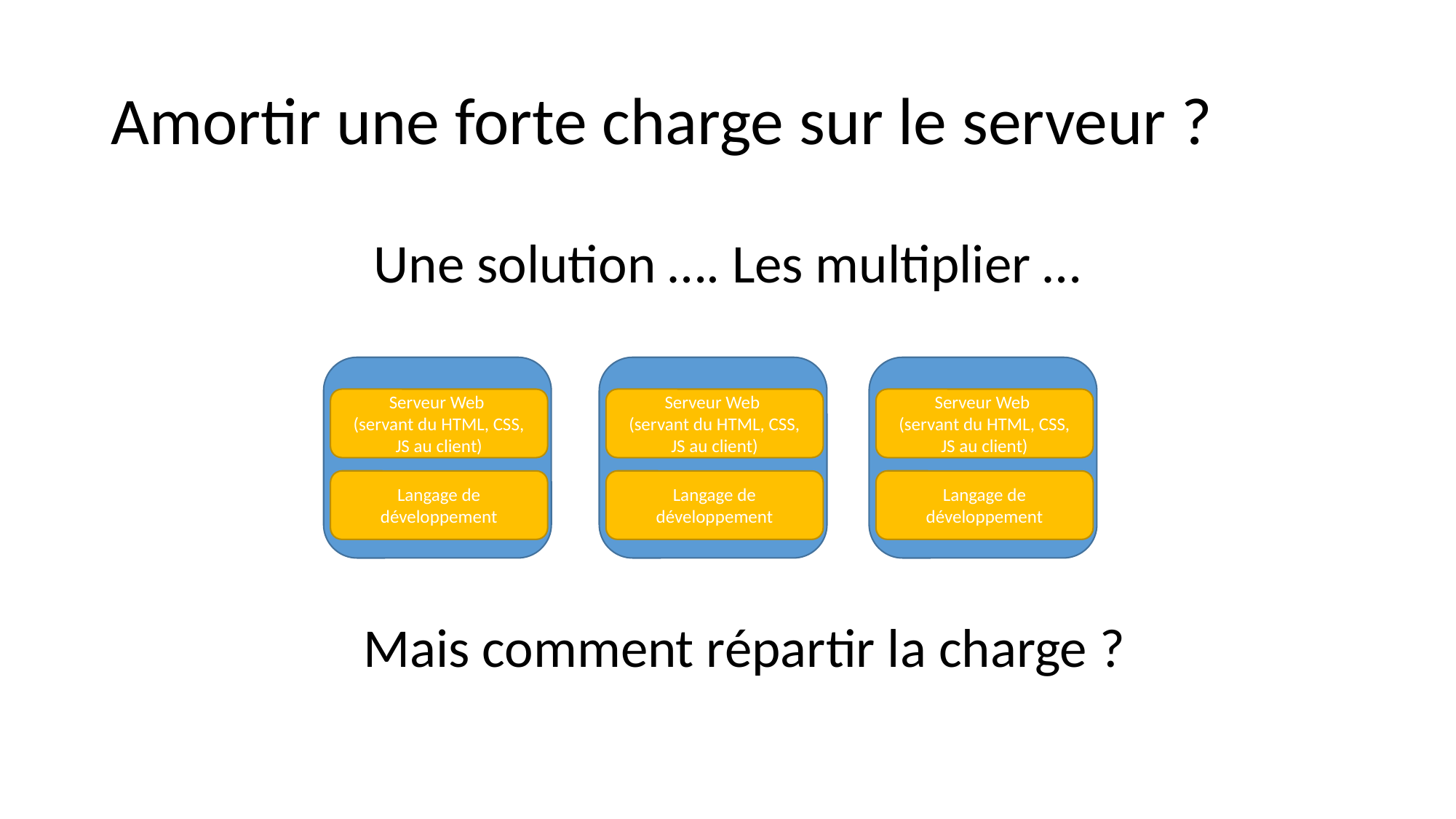

# Amortir une forte charge sur le serveur ?
Une solution …. Les multiplier …

Serveur Web
(servant du HTML, CSS, JS au client)
Serveur Web
(servant du HTML, CSS, JS au client)
Serveur Web
(servant du HTML, CSS, JS au client)
Langage de développement
Langage de développement
Langage de développement
Mais comment répartir la charge ?